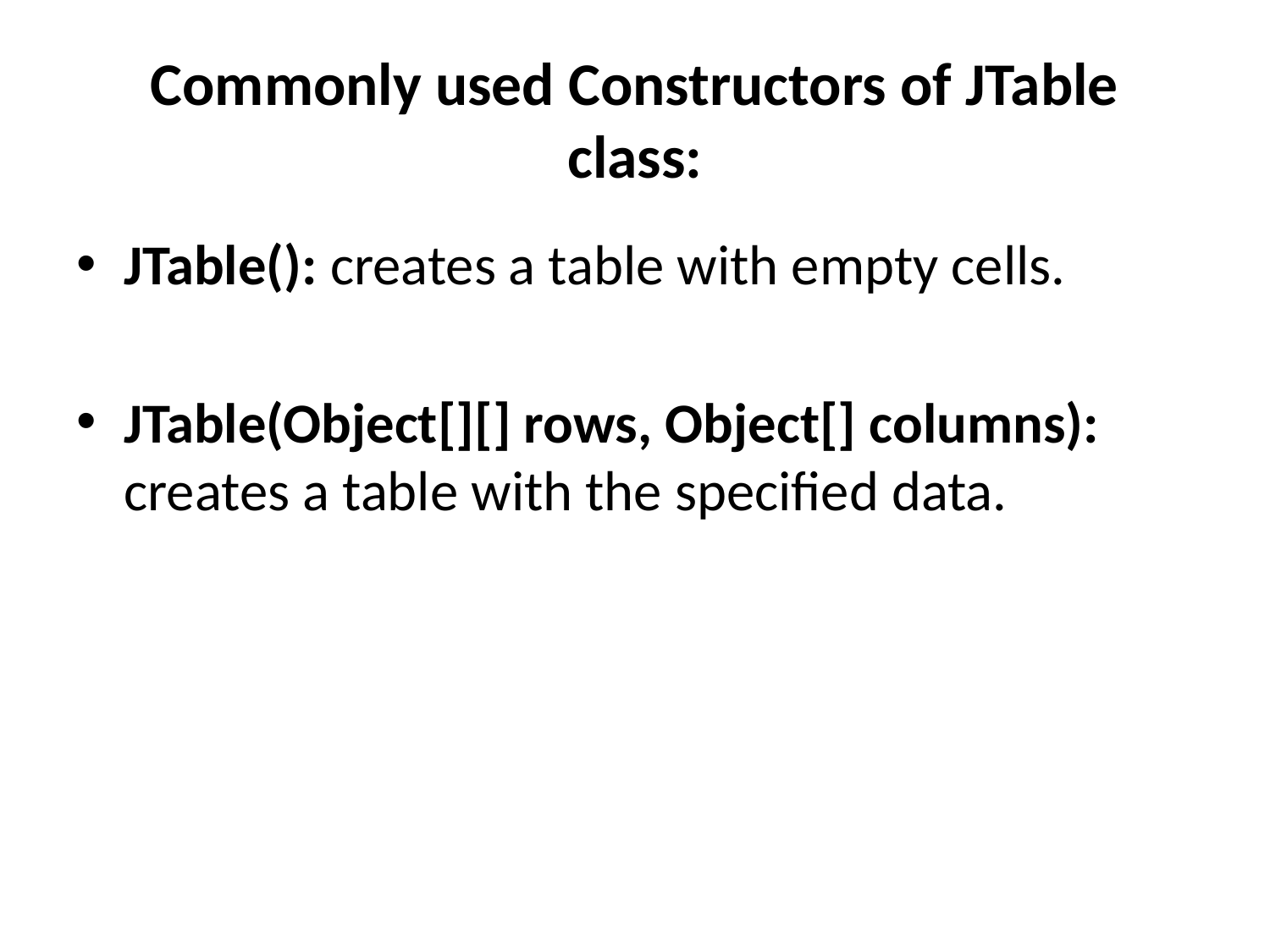

# Commonly used Constructors of JTable class:
JTable(): creates a table with empty cells.

JTable(Object[][] rows, Object[] columns): creates a table with the specified data.